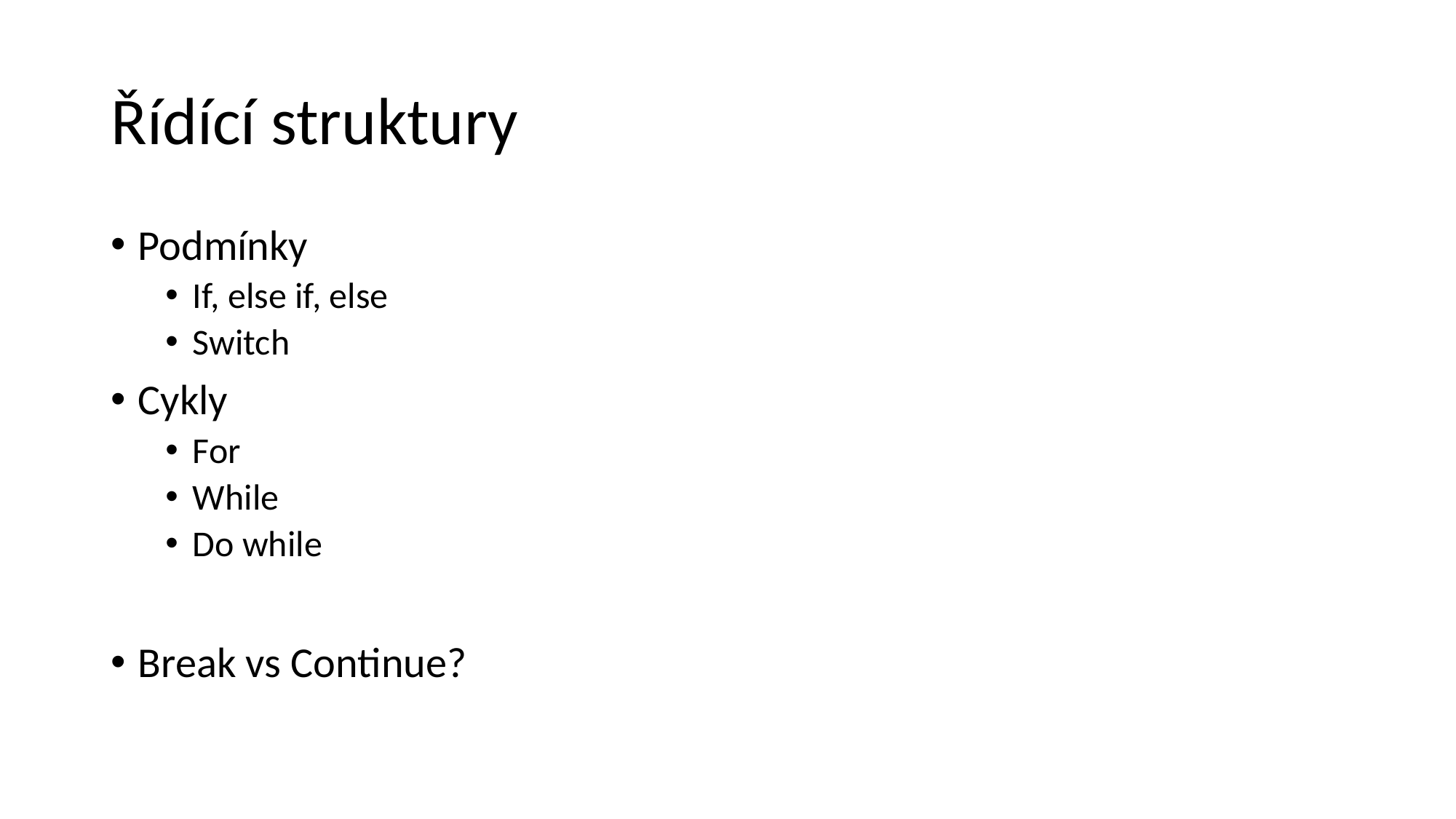

# Řídící struktury
Podmínky
If, else if, else
Switch
Cykly
For
While
Do while

Break vs Continue?